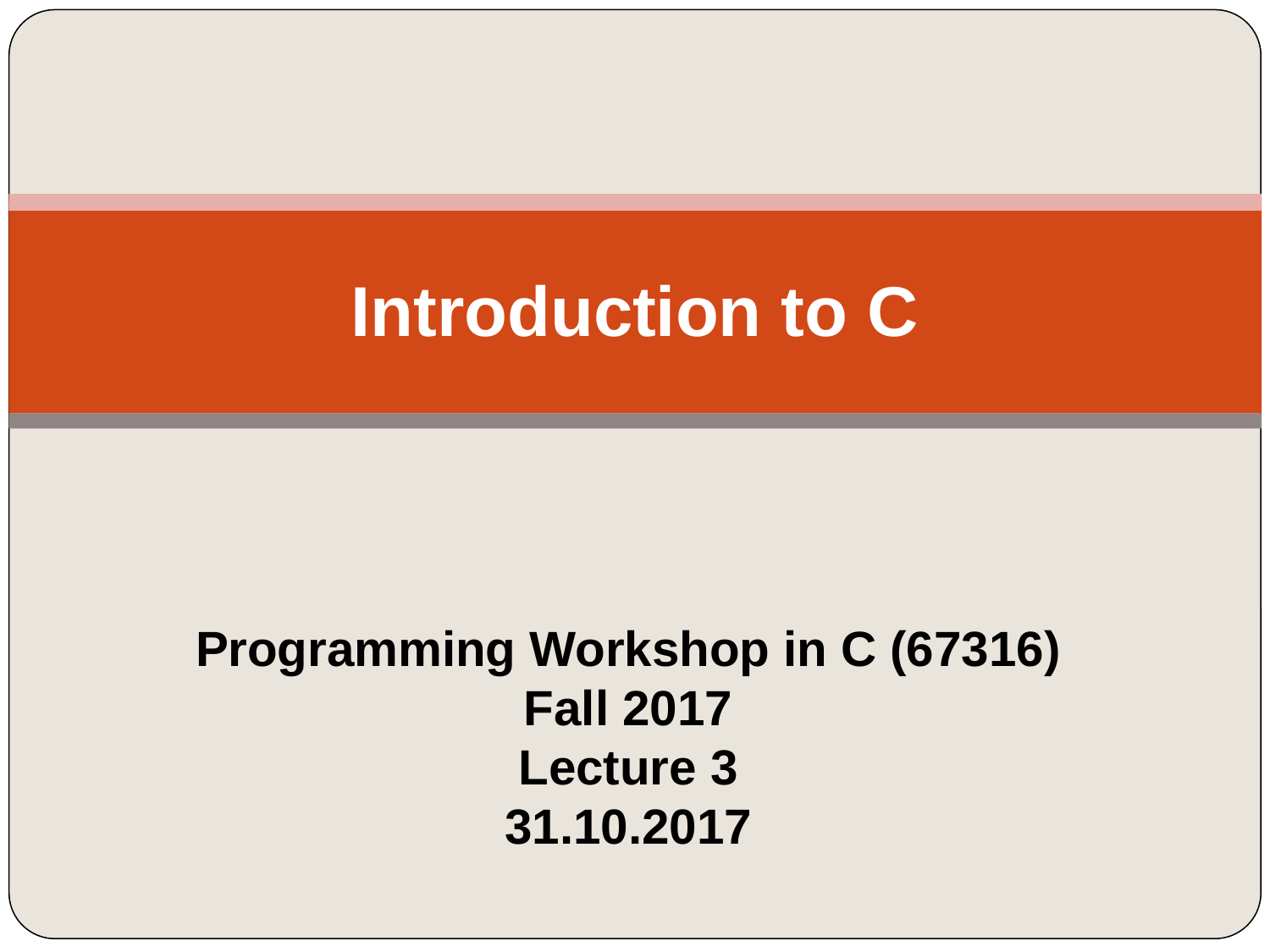

# Introduction to C
Programming Workshop in C (67316)
Fall 2017
Lecture 3
31.10.2017